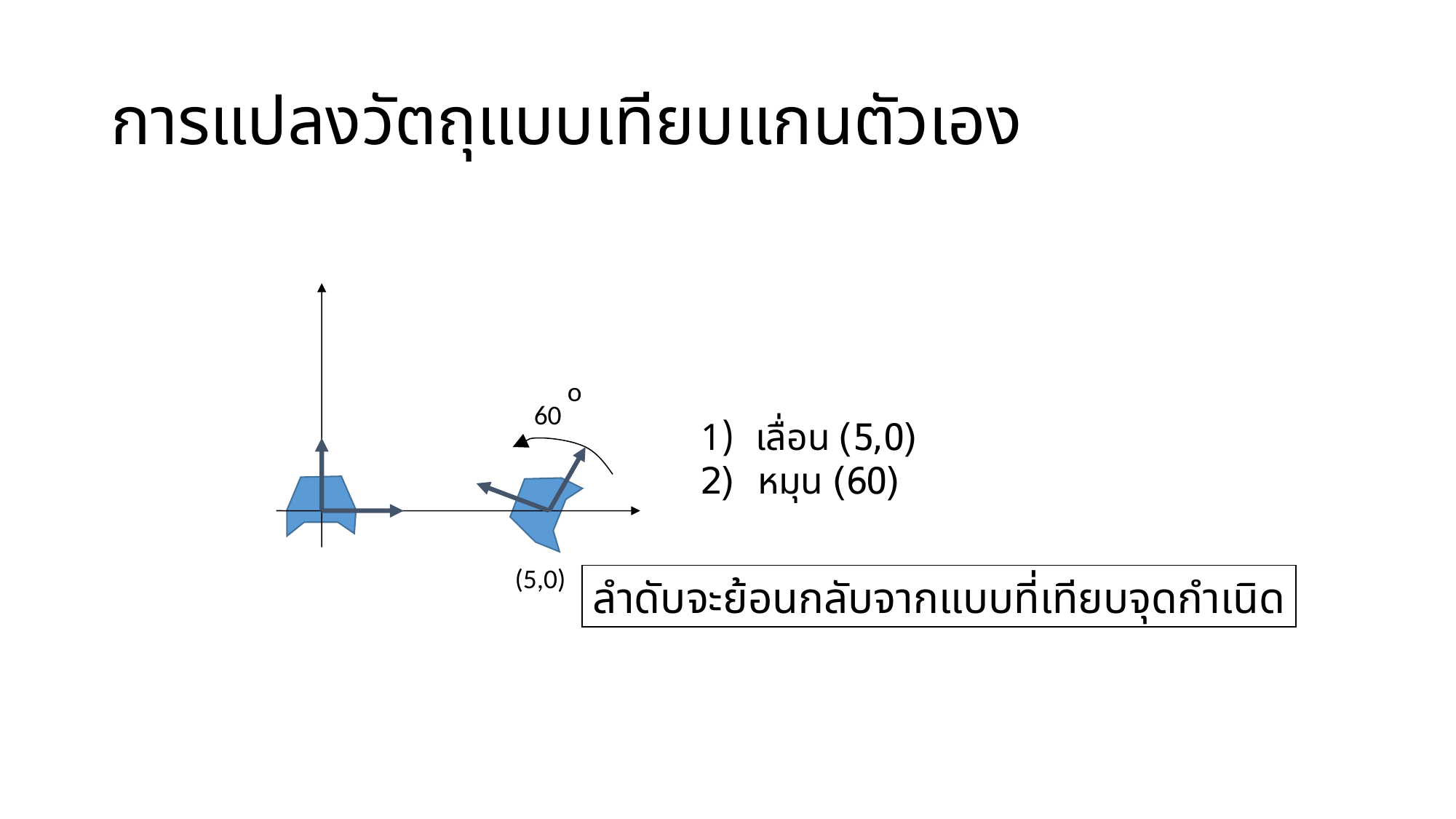

การแปลงวัตถุแบบเทียบแกนตัวเอง

o
60

(5,0)

เลื่อน (5,0)
2)  หมุน (60)

ลำดับจะย้อนกลับจากแบบที่เทียบจุดกำเนิด